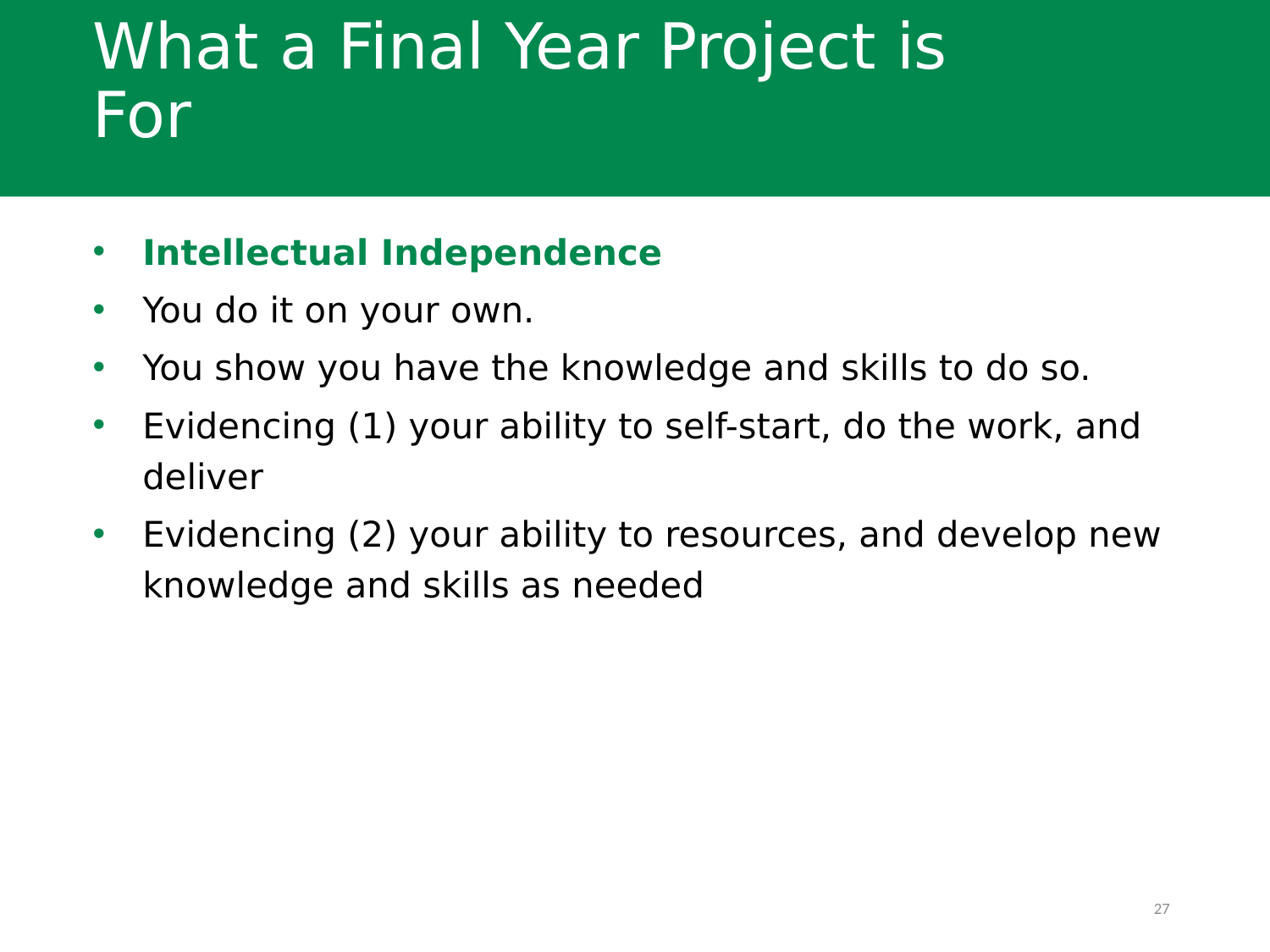

What a Final Year Project is For

Intellectual Independence
You do it on your own.
You show you have the knowledge and skills to do so.
Evidencing (1) your ability to self-start, do the work, and deliver
Evidencing (2) your ability to resources, and develop new knowledge and skills as needed

27